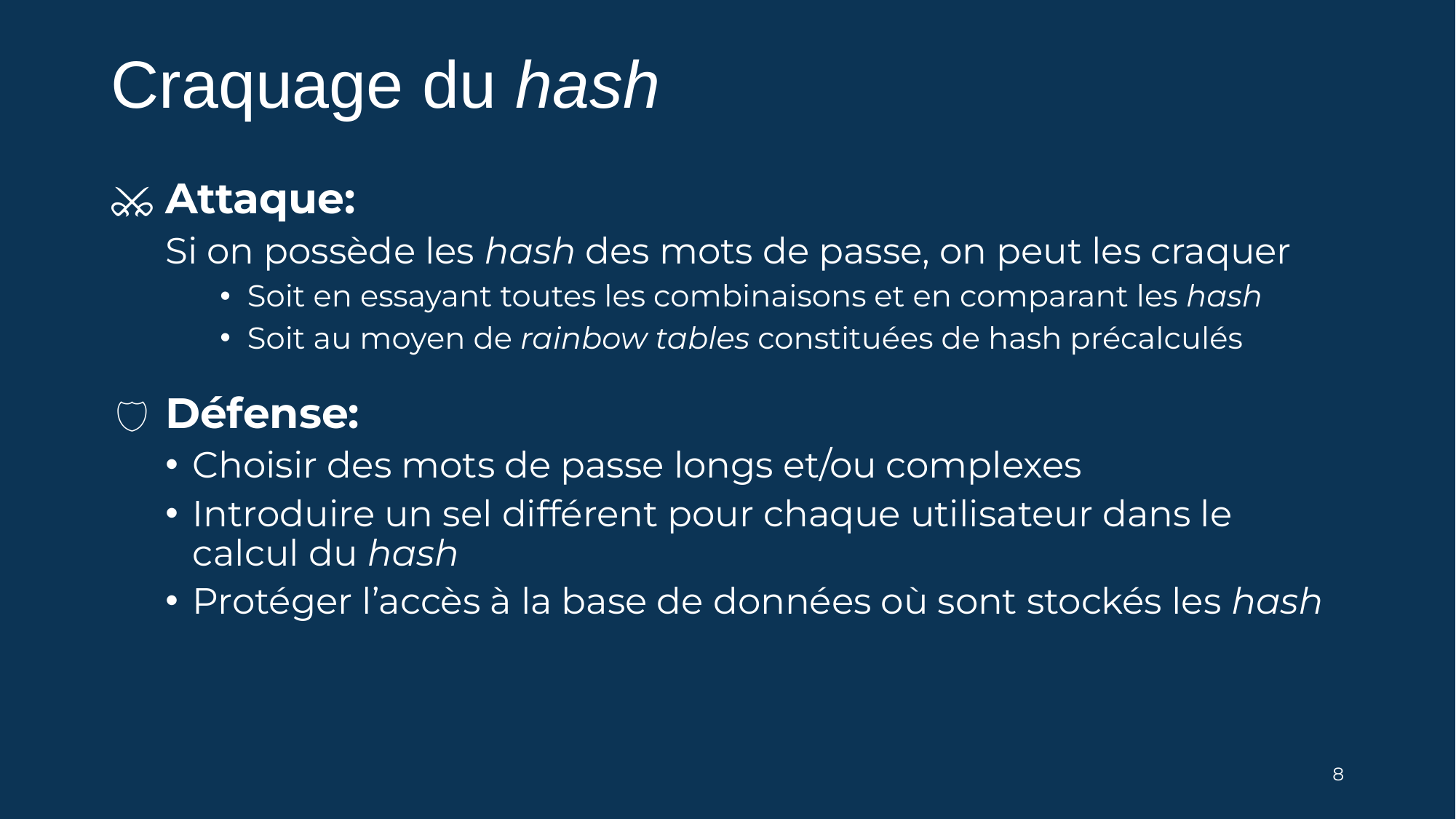

# Craquage du hash
⚔ Attaque:
Si on possède les hash des mots de passe, on peut les craquer
Soit en essayant toutes les combinaisons et en comparant les hash
Soit au moyen de rainbow tables constituées de hash précalculés
🛡 Défense:
Choisir des mots de passe longs et/ou complexes
Introduire un sel différent pour chaque utilisateur dans le calcul du hash
Protéger l’accès à la base de données où sont stockés les hash

8